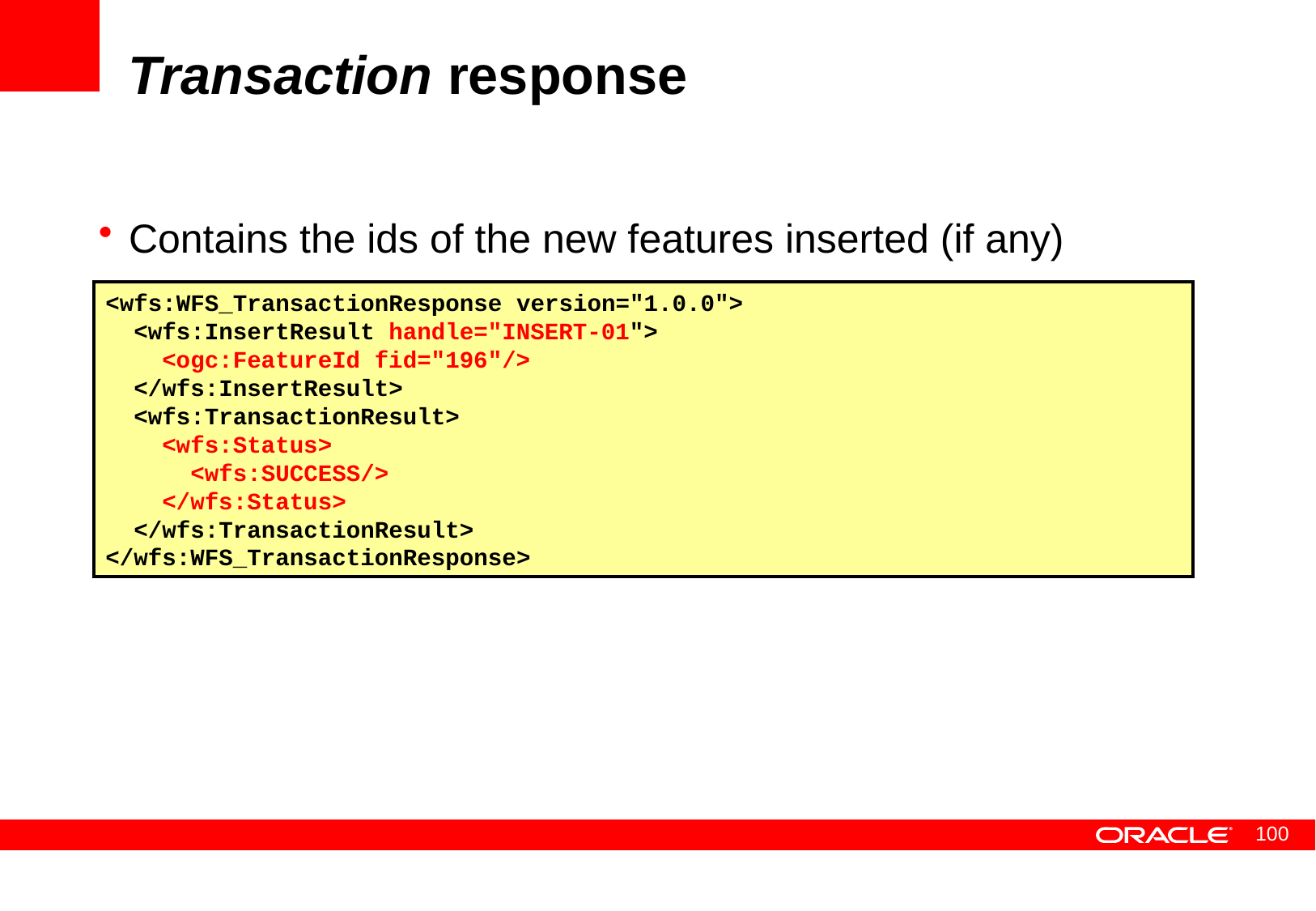

# Transaction response
Contains the ids of the new features inserted (if any)

<wfs:WFS_TransactionResponse version="1.0.0">
  <wfs:InsertResult handle="INSERT-01">
    <ogc:FeatureId fid="196"/>
  </wfs:InsertResult>
  <wfs:TransactionResult>
    <wfs:Status>
      <wfs:SUCCESS/>
    </wfs:Status>
  </wfs:TransactionResult>
</wfs:WFS_TransactionResponse>